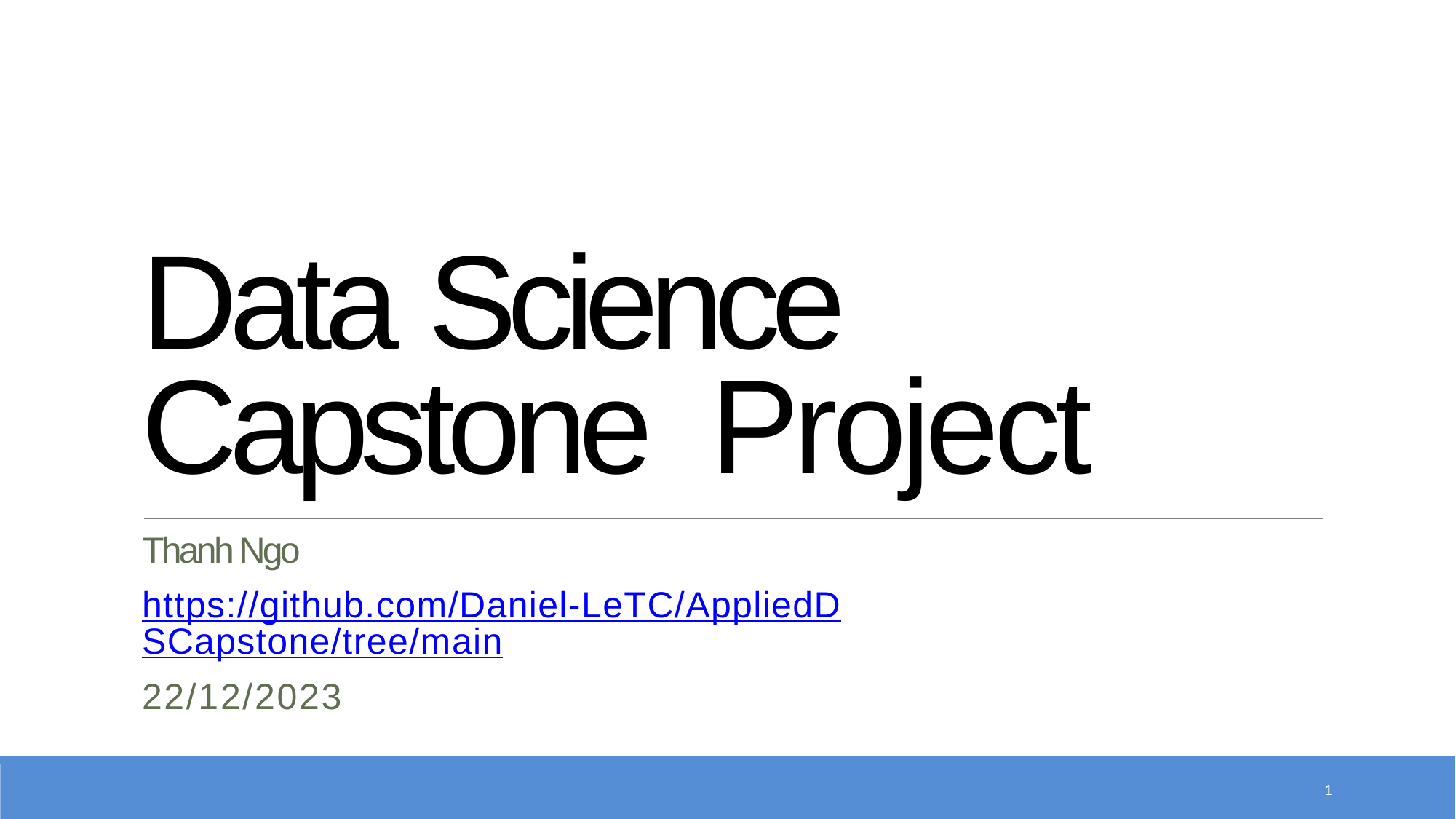

Data Science Capstone  Project
Thanh Ngo
https://github.com/Daniel-LeTC/AppliedDSCapstone/tree/main
22/12/2023

1